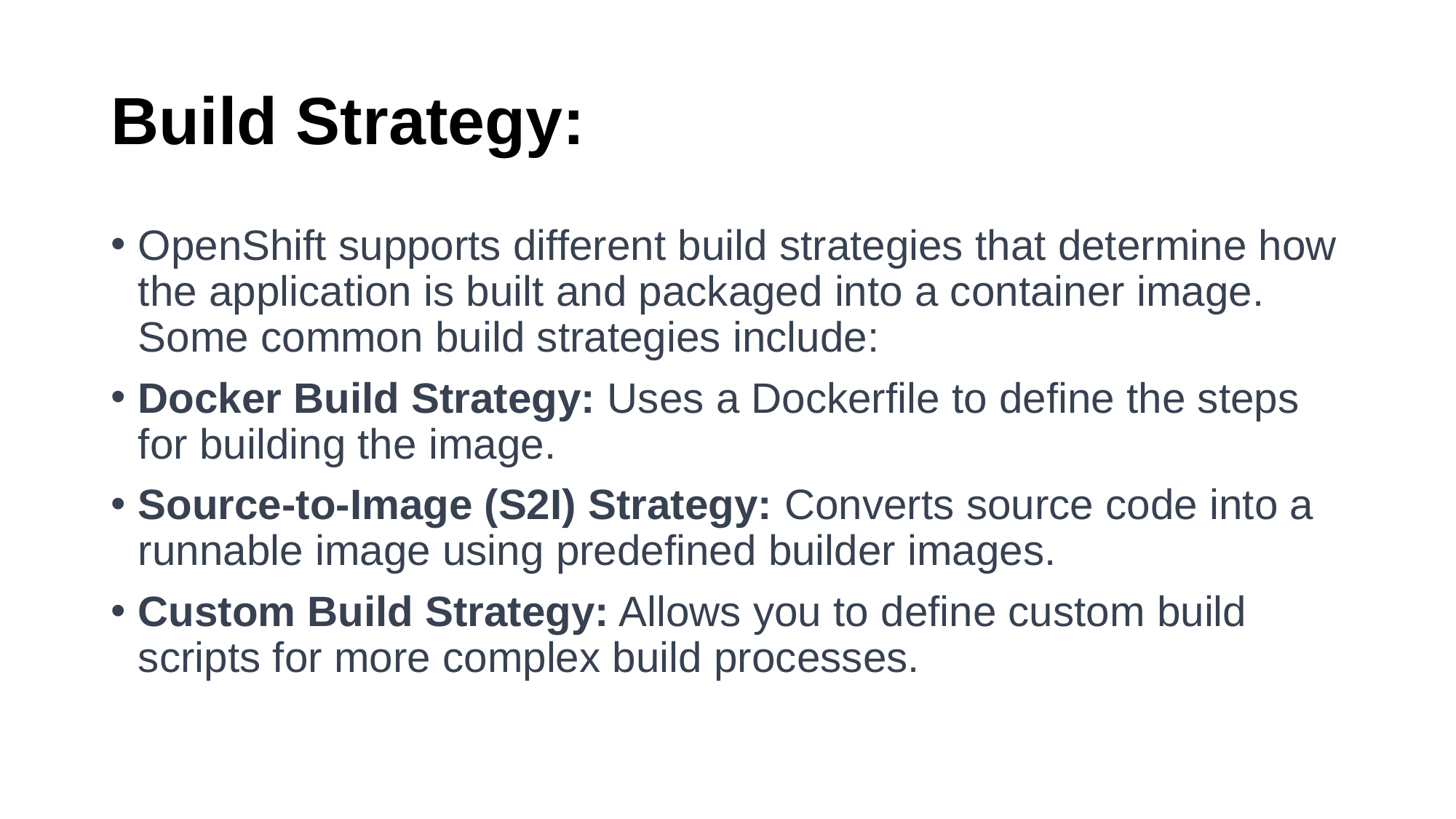

# Build Strategy:
OpenShift supports different build strategies that determine how the application is built and packaged into a container image. Some common build strategies include:
Docker Build Strategy: Uses a Dockerfile to define the steps for building the image.
Source-to-Image (S2I) Strategy: Converts source code into a runnable image using predefined builder images.
Custom Build Strategy: Allows you to define custom build scripts for more complex build processes.